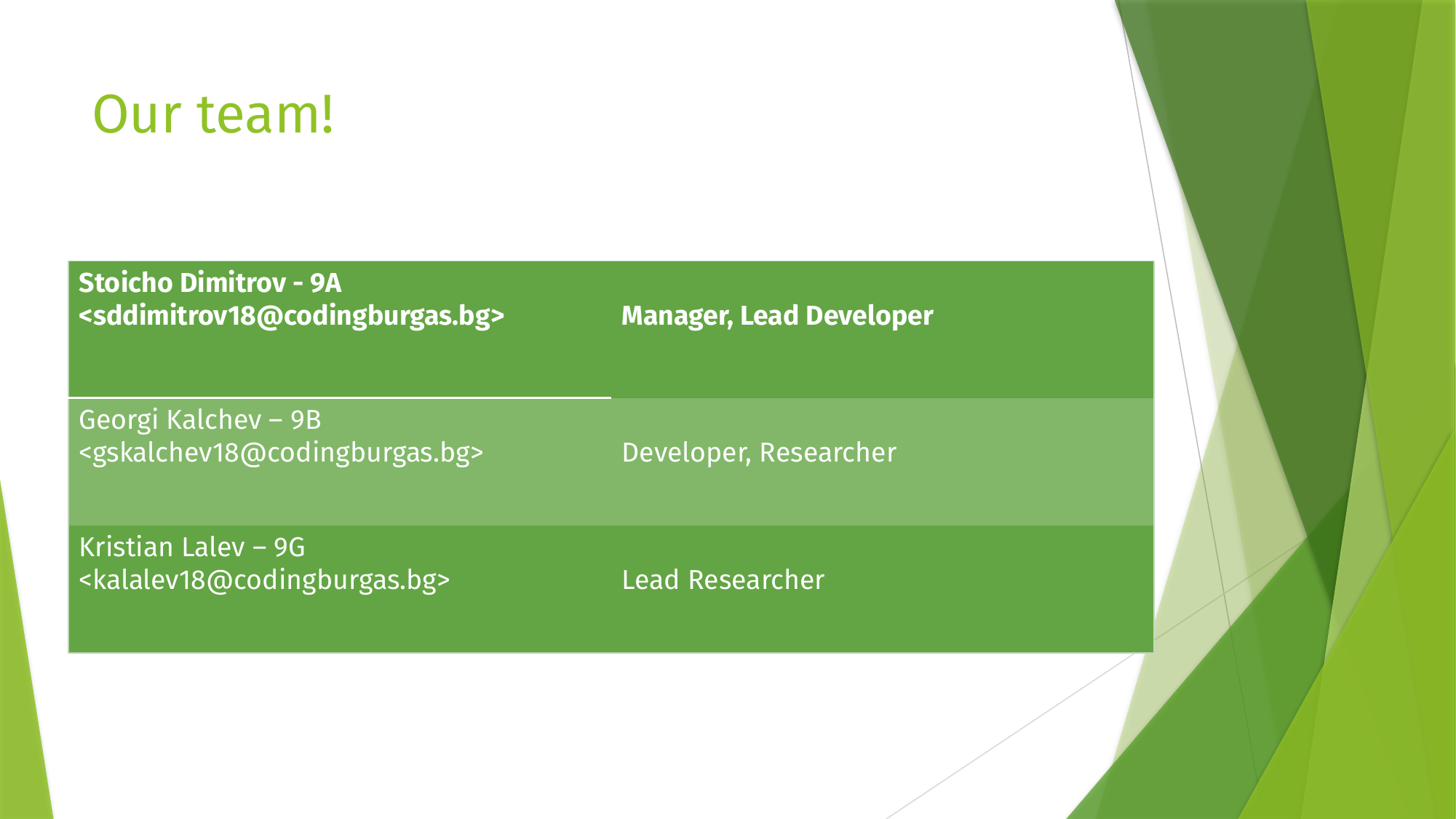

# Our team!
| Stoicho Dimitrov - 9A <sddimitrov18@codingburgas.bg> | Manager, Lead Developer |
| --- | --- |
| Georgi Kalchev – 9B <gskalchev18@codingburgas.bg> | Developer, Researcher |
| Kristian Lalev – 9G <kalalev18@codingburgas.bg> | Lead Researcher |